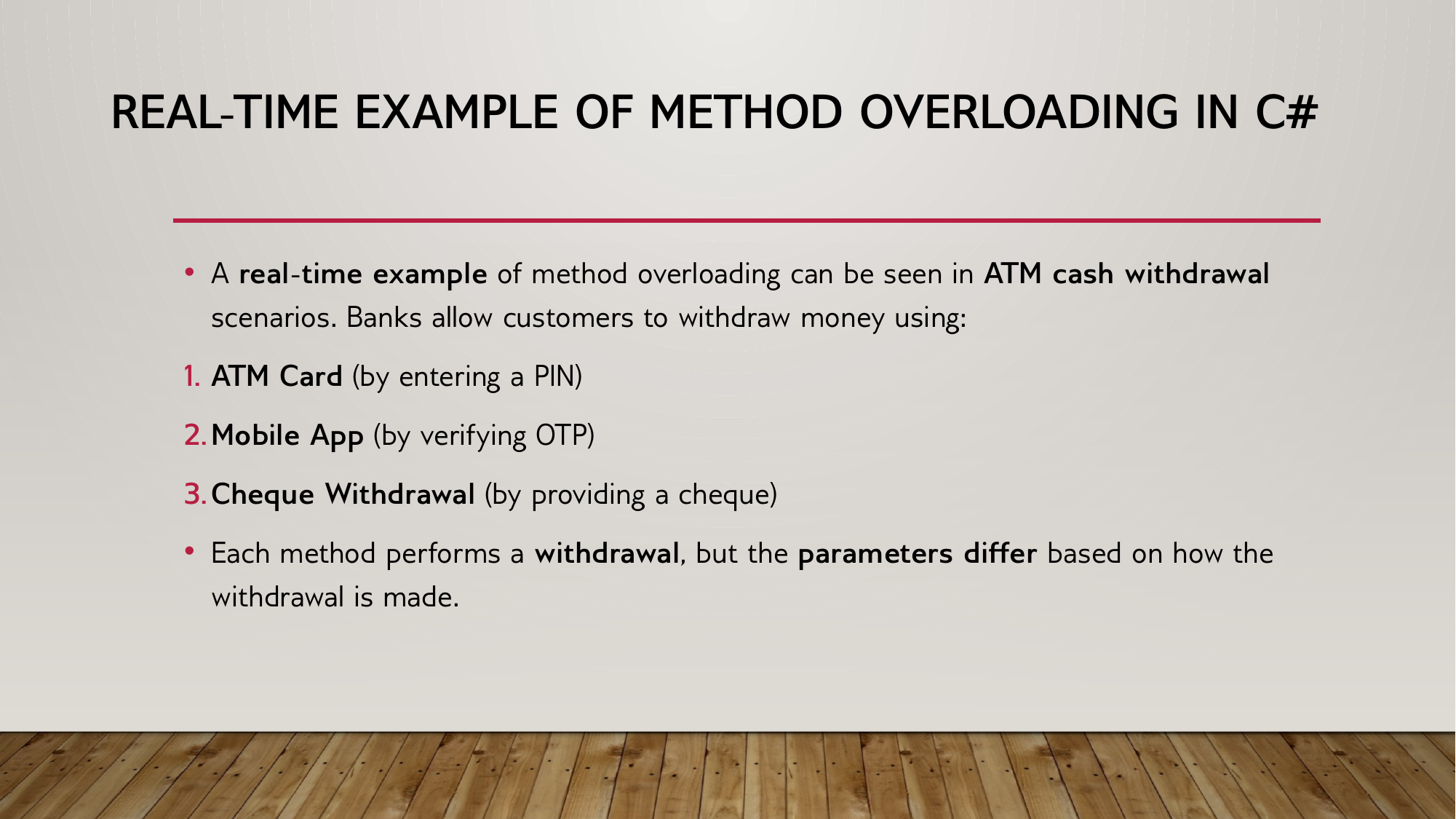

# Real-time Example of Method Overloading in C#
A real-time example of method overloading can be seen in ATM cash withdrawal scenarios. Banks allow customers to withdraw money using:
ATM Card (by entering a PIN)
Mobile App (by verifying OTP)
Cheque Withdrawal (by providing a cheque)
Each method performs a withdrawal, but the parameters differ based on how the withdrawal is made.